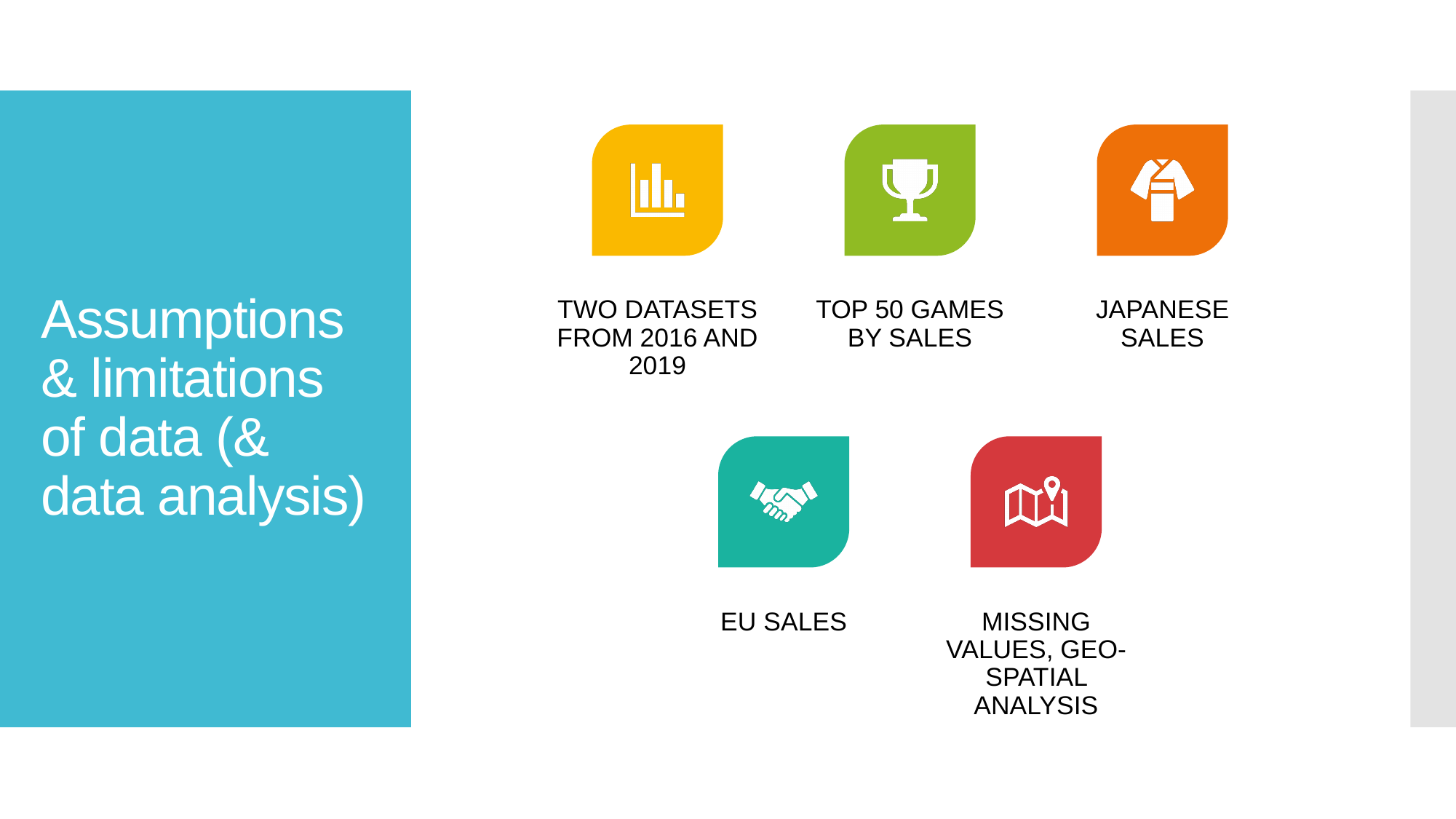

Two datasets from 2016 and 2019
Top 50 games by sales
Japanese sales
EU Sales
Missing values, geo-spatial analysis
# Assumptions & limitations of data (& data analysis)